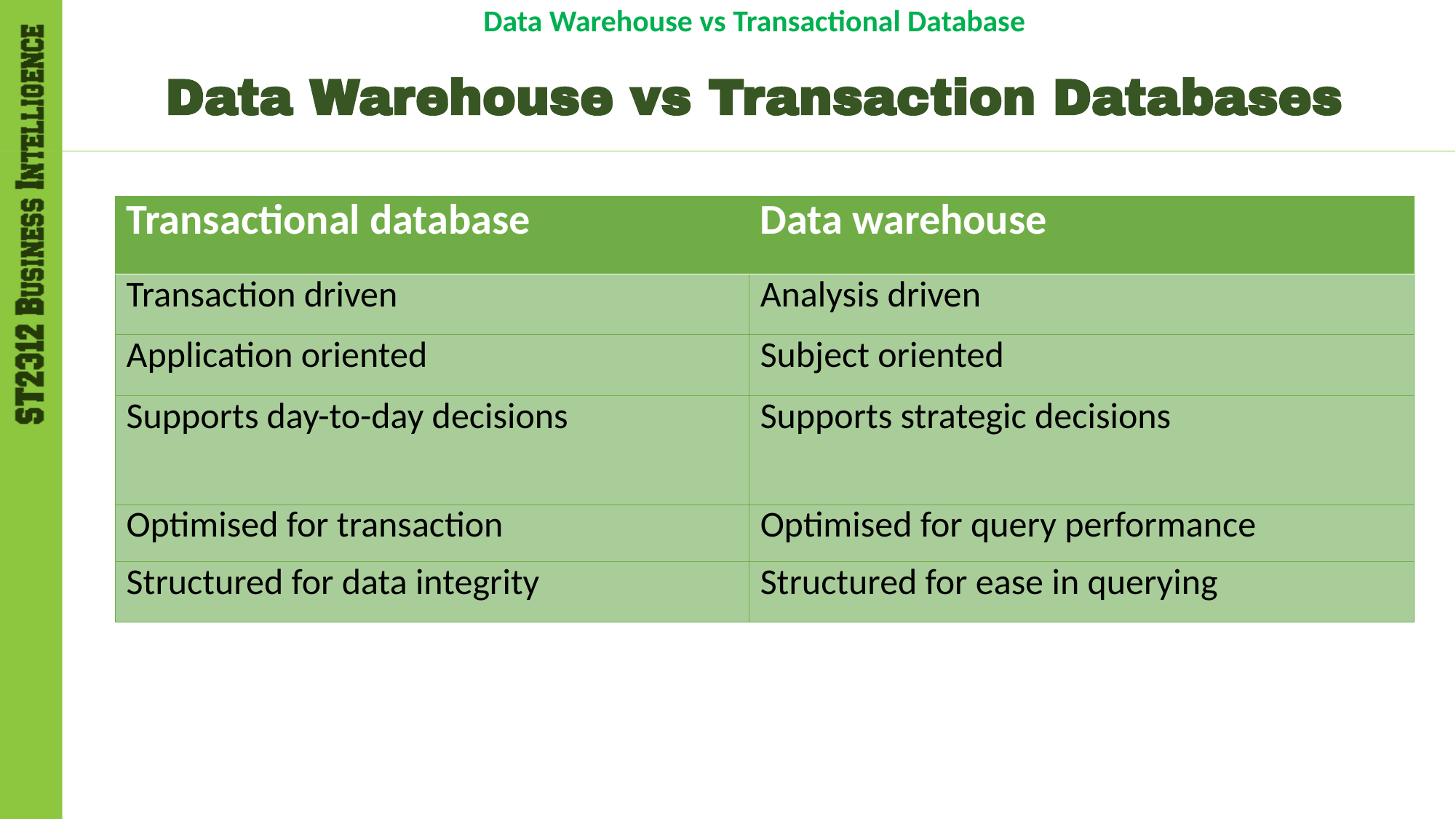

Data Warehouse vs Transactional Database
# Data Warehouse vs Transaction Databases
| Transactional database | Data warehouse |
| --- | --- |
| Transaction driven | Analysis driven |
| Application oriented | Subject oriented |
| Supports day-to-day decisions | Supports strategic decisions |
| Optimised for transaction | Optimised for query performance |
| Structured for data integrity | Structured for ease in querying |